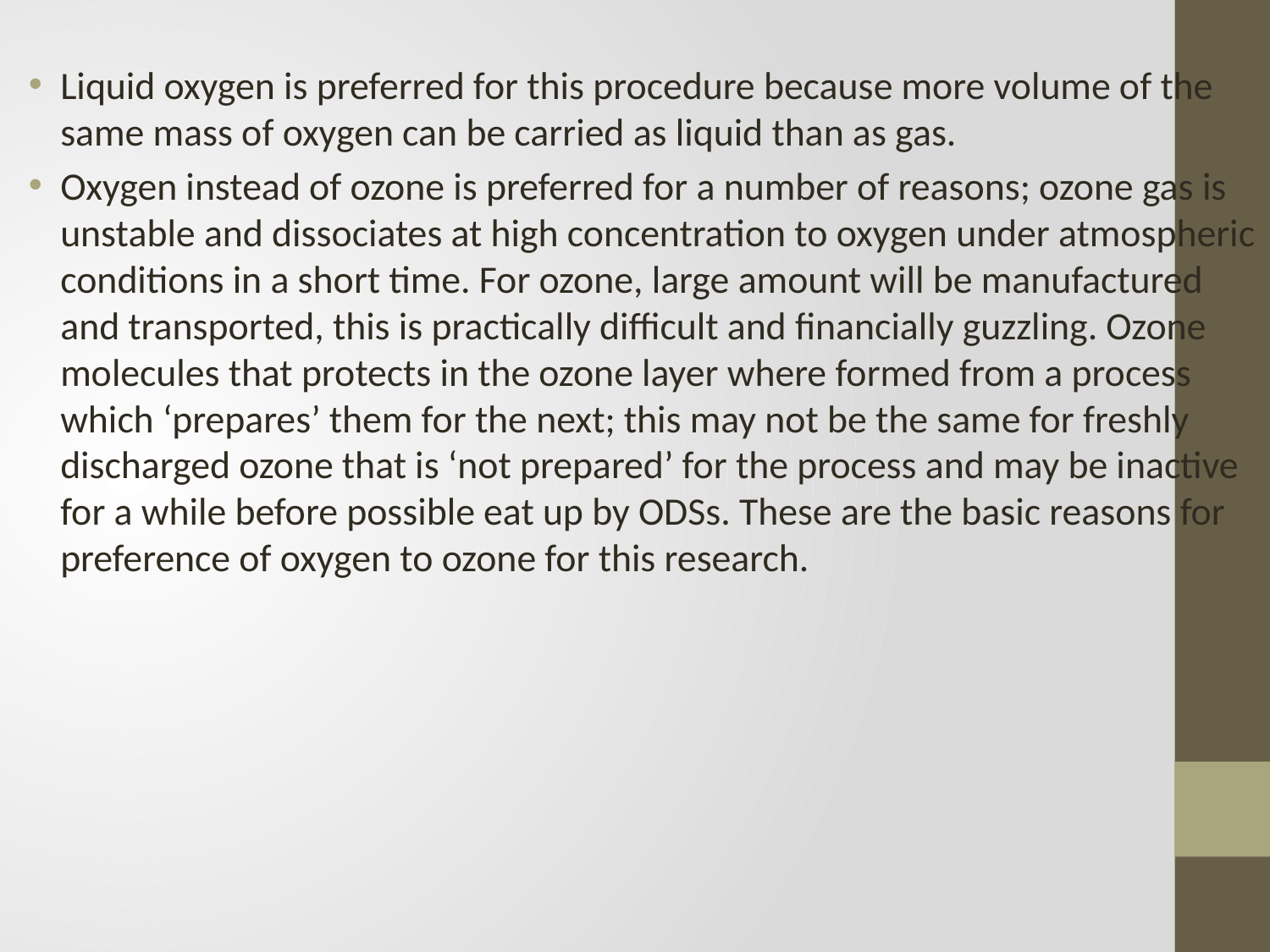

Liquid oxygen is preferred for this procedure because more volume of the same mass of oxygen can be carried as liquid than as gas.
Oxygen instead of ozone is preferred for a number of reasons; ozone gas is unstable and dissociates at high concentration to oxygen under atmospheric conditions in a short time. For ozone, large amount will be manufactured and transported, this is practically difficult and financially guzzling. Ozone molecules that protects in the ozone layer where formed from a process which ‘prepares’ them for the next; this may not be the same for freshly discharged ozone that is ‘not prepared’ for the process and may be inactive for a while before possible eat up by ODSs. These are the basic reasons for preference of oxygen to ozone for this research.